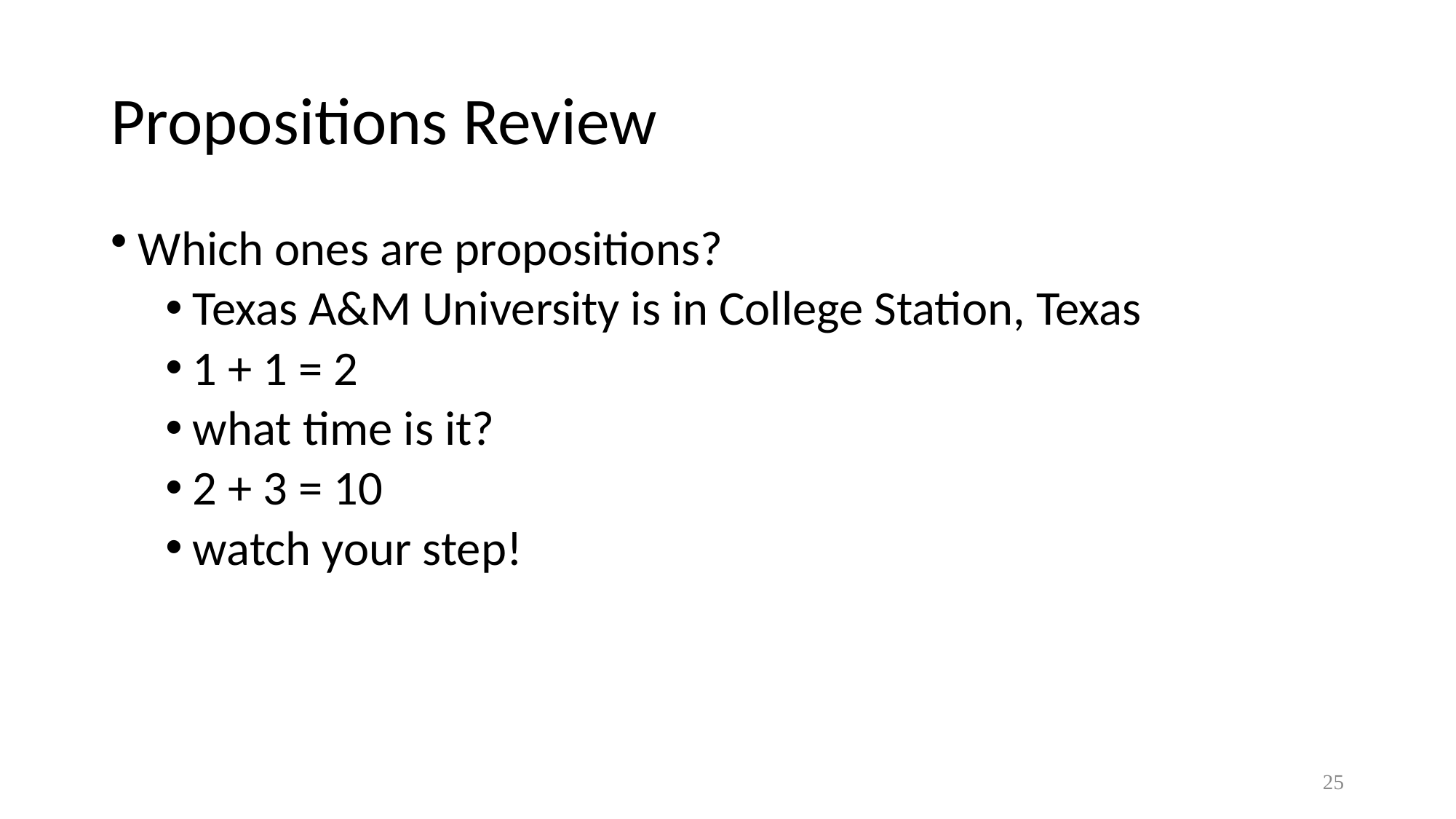

# Propositions Review
Which ones are propositions?
Texas A&M University is in College Station, Texas
1 + 1 = 2
what time is it?
2 + 3 = 10
watch your step!

25